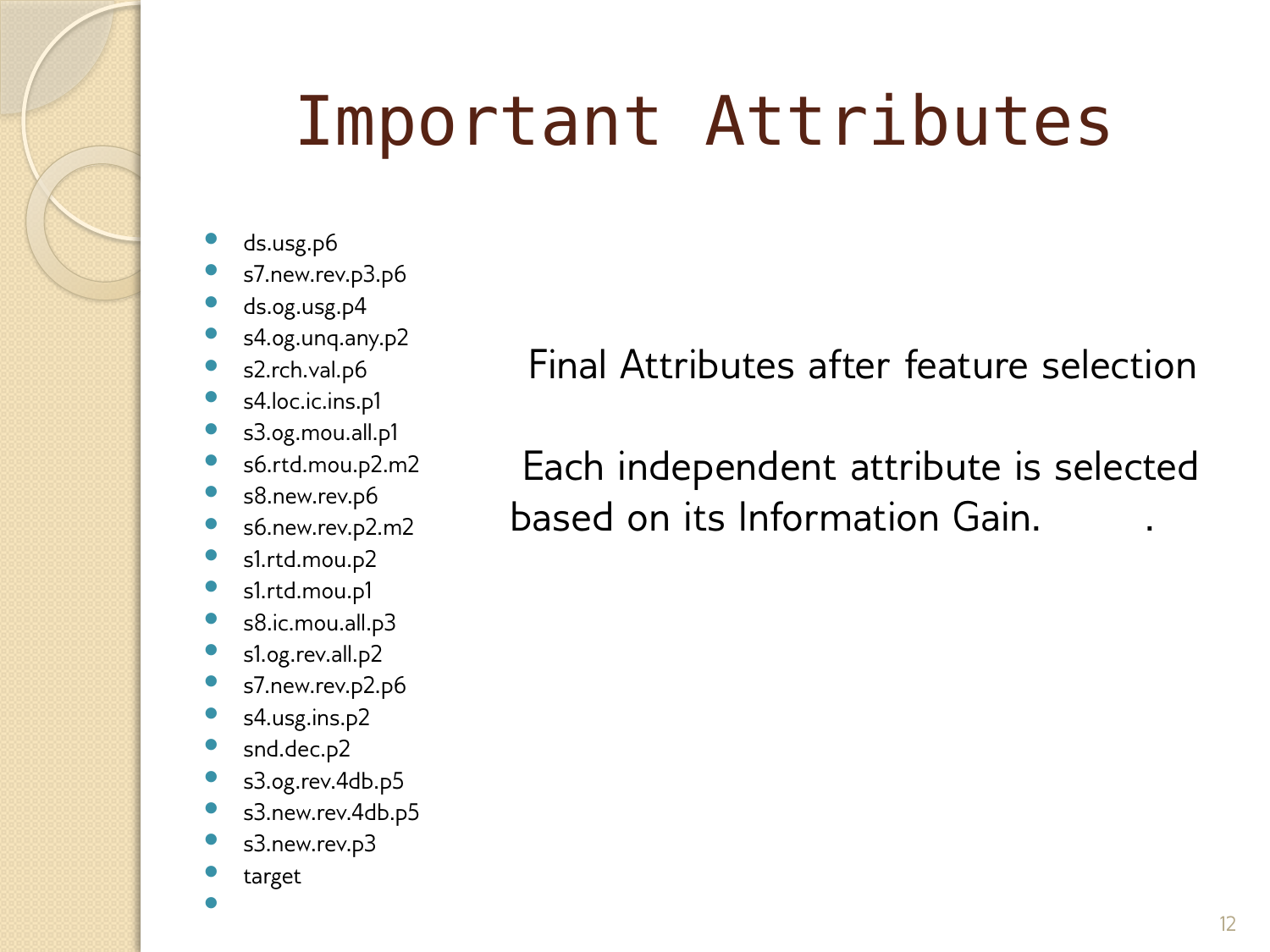

# Important Attributes

ds.usg.p6
s7.new.rev.p3.p6
ds.og.usg.p4
s4.og.unq.any.p2
s2.rch.val.p6
s4.loc.ic.ins.p1
s3.og.mou.all.p1
s6.rtd.mou.p2.m2
s8.new.rev.p6
s6.new.rev.p2.m2
s1.rtd.mou.p2
s1.rtd.mou.p1
s8.ic.mou.all.p3
s1.og.rev.all.p2
s7.new.rev.p2.p6
s4.usg.ins.p2
snd.dec.p2
s3.og.rev.4db.p5
s3.new.rev.4db.p5
s3.new.rev.p3
target

  Final Attributes after feature selection

 Each independent attribute is selected based on its Information Gain.    	.
12